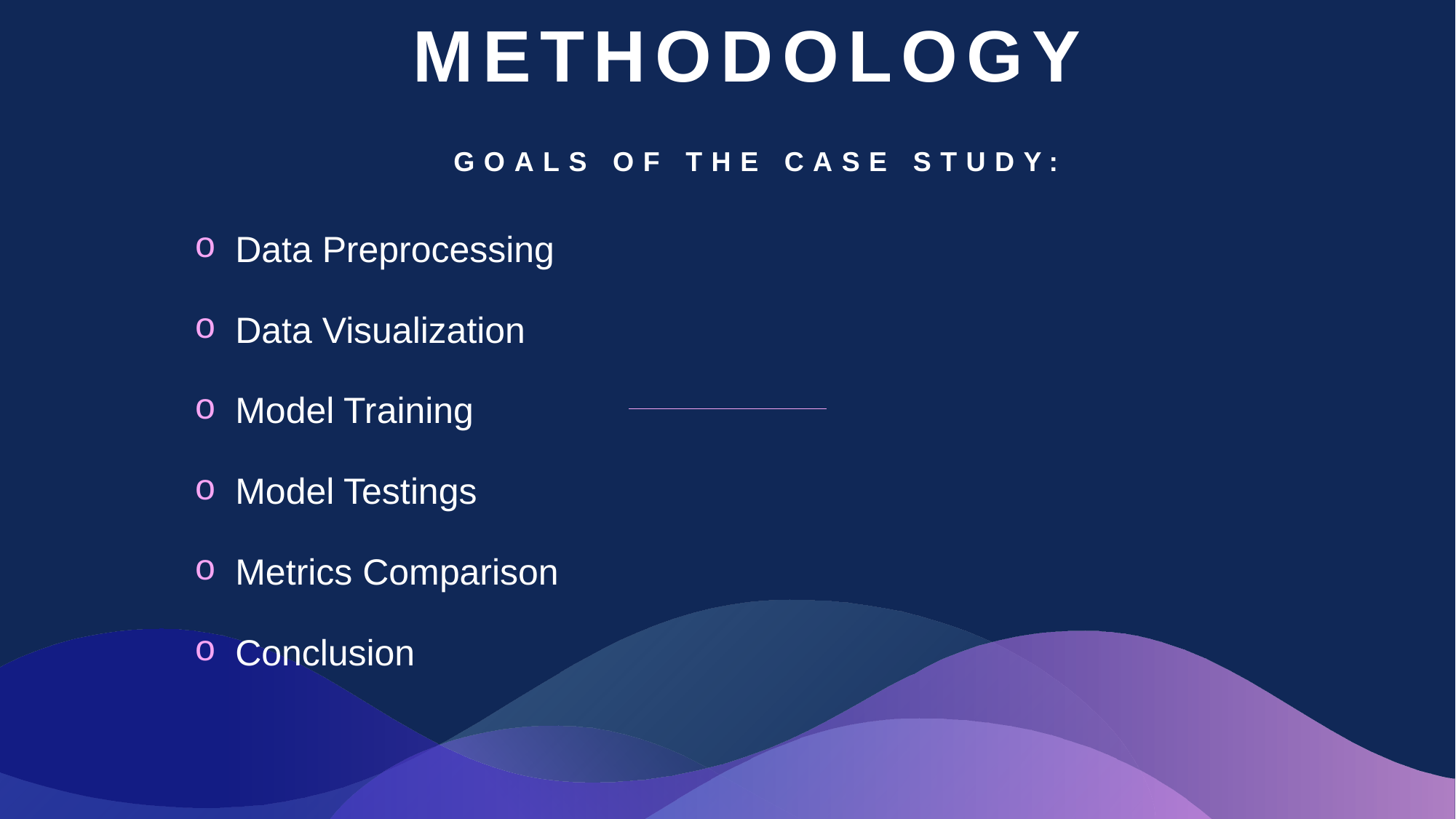

# Methodology
Goals of the Case Study:
Data Preprocessing
Data Visualization
Model Training
Model Testings
Metrics Comparison
Conclusion